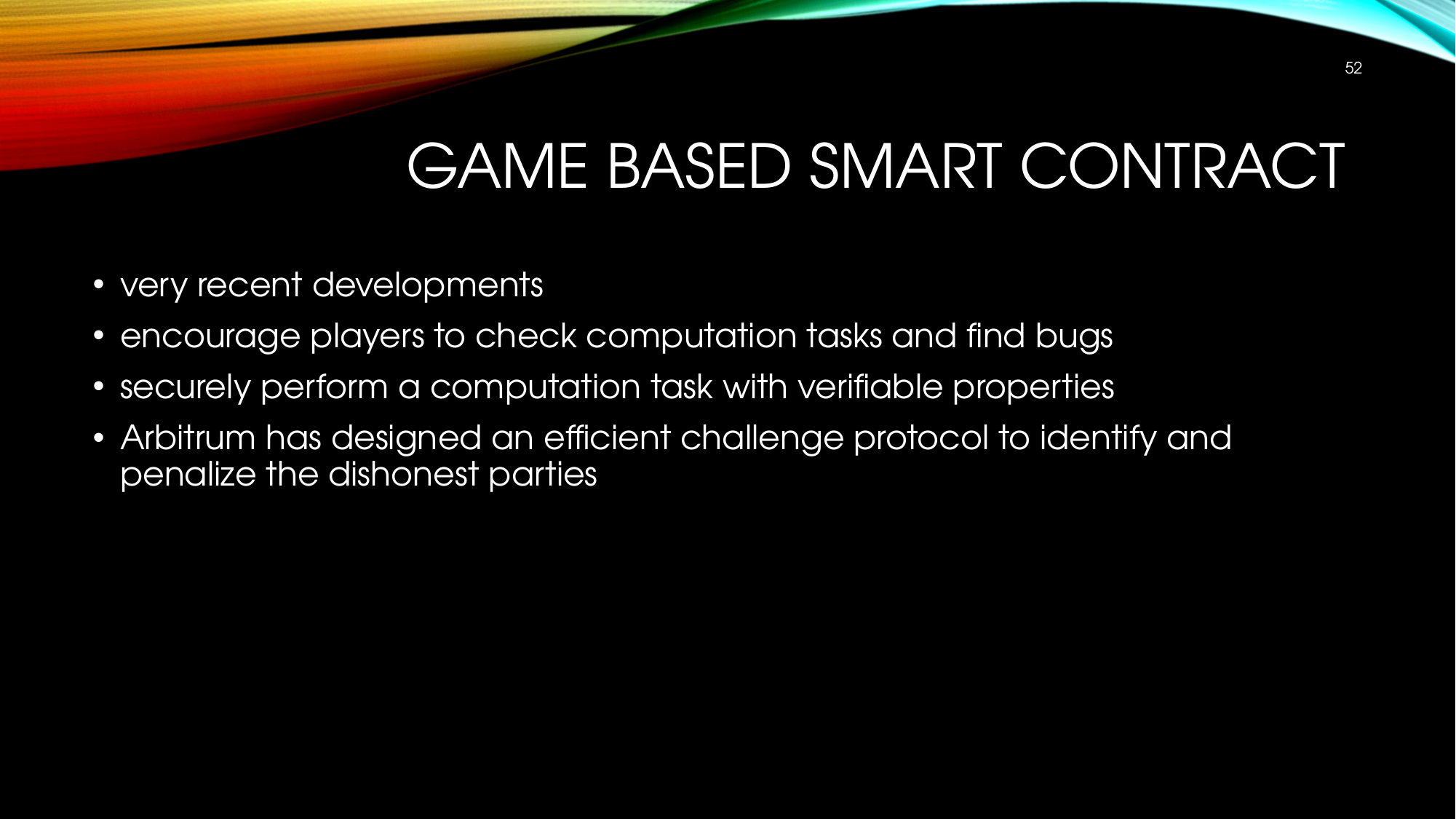

52
# Game based smart contract
very recent developments
encourage players to check computation tasks and find bugs
securely perform a computation task with verifiable properties
Arbitrum has designed an efficient challenge protocol to identify and penalize the dishonest parties